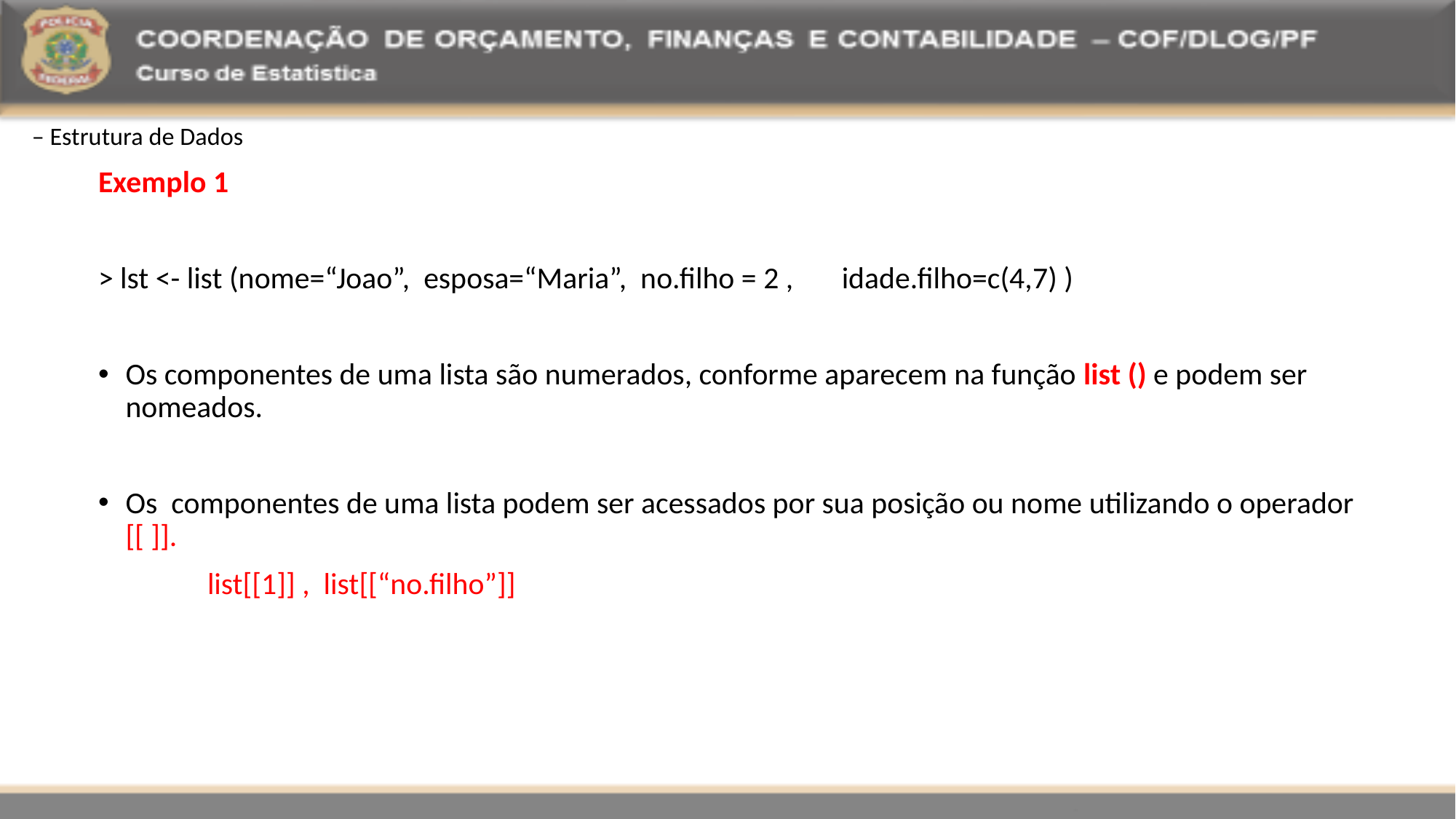

– Estrutura de Dados
Exemplo 1

> lst <- list (nome=“Joao”,  esposa=“Maria”,  no.filho = 2 ,       idade.filho=c(4,7) )

Os componentes de uma lista são numerados, conforme aparecem na função list () e podem ser nomeados.

Os  componentes de uma lista podem ser acessados por sua posição ou nome utilizando o operador [[ ]].
	list[[1]] ,  list[[“no.filho”]]